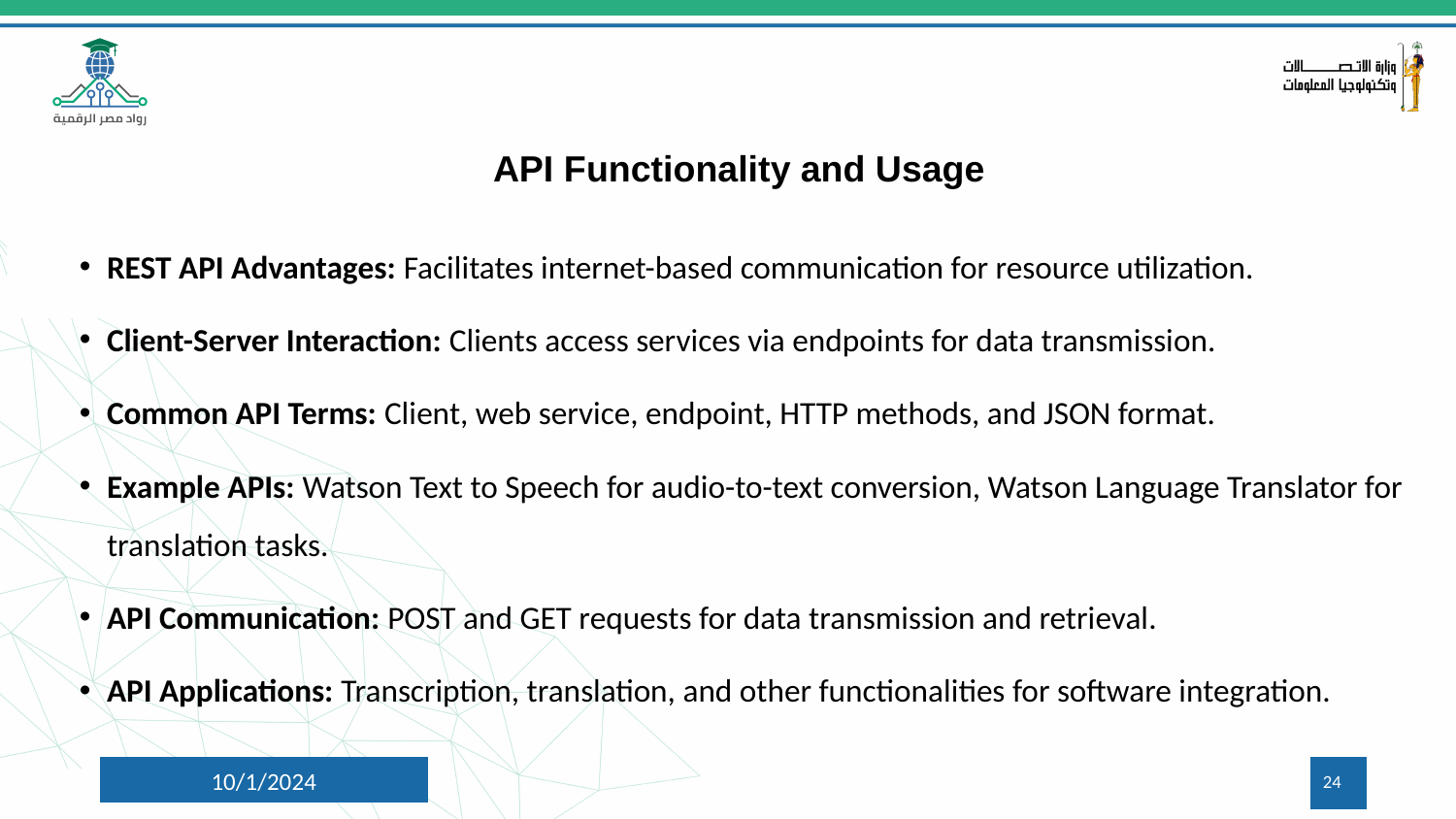

API Functionality and Usage
REST API Advantages: Facilitates internet-based communication for resource utilization.
Client-Server Interaction: Clients access services via endpoints for data transmission.
Common API Terms: Client, web service, endpoint, HTTP methods, and JSON format.
Example APIs: Watson Text to Speech for audio-to-text conversion, Watson Language Translator for translation tasks.
API Communication: POST and GET requests for data transmission and retrieval.
API Applications: Transcription, translation, and other functionalities for software integration.
10/1/2024

24